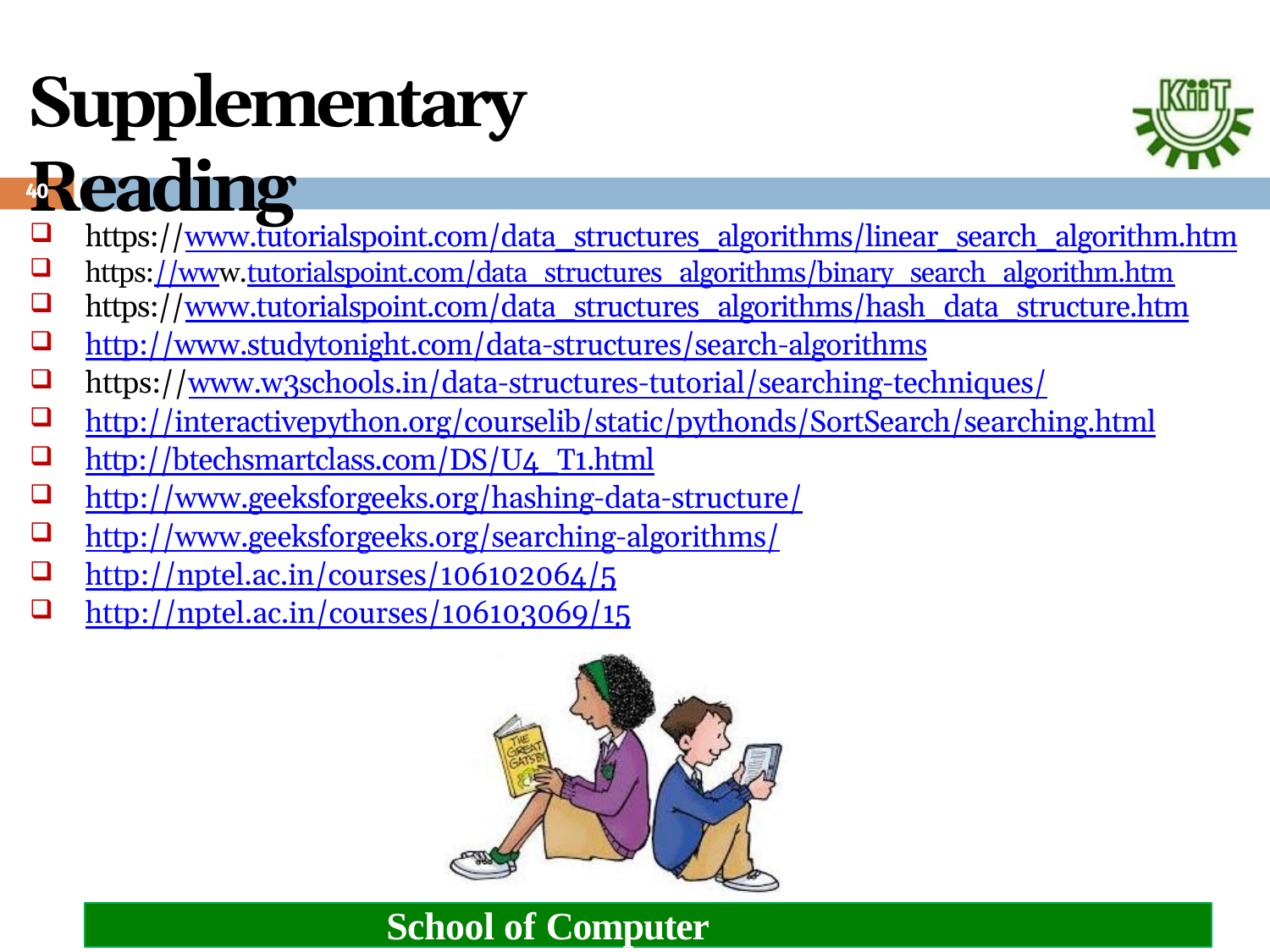

# Supplementary Reading

40
https://www.tutorialspoint.com/data_structures_algorithms/linear_search_algorithm.htm
https://www.tutorialspoint.com/data_structures_algorithms/binary_search_algorithm.htm
https://www.tutorialspoint.com/data_structures_algorithms/hash_data_structure.htm
http://www.studytonight.com/data-structures/search-algorithms
https://www.w3schools.in/data-structures-tutorial/searching-techniques/
http://interactivepython.org/courselib/static/pythonds/SortSearch/searching.html
http://btechsmartclass.com/DS/U4_T1.html
http://www.geeksforgeeks.org/hashing-data-structure/
http://www.geeksforgeeks.org/searching-algorithms/
http://nptel.ac.in/courses/106102064/5
http://nptel.ac.in/courses/106103069/15

School of Computer Engineering